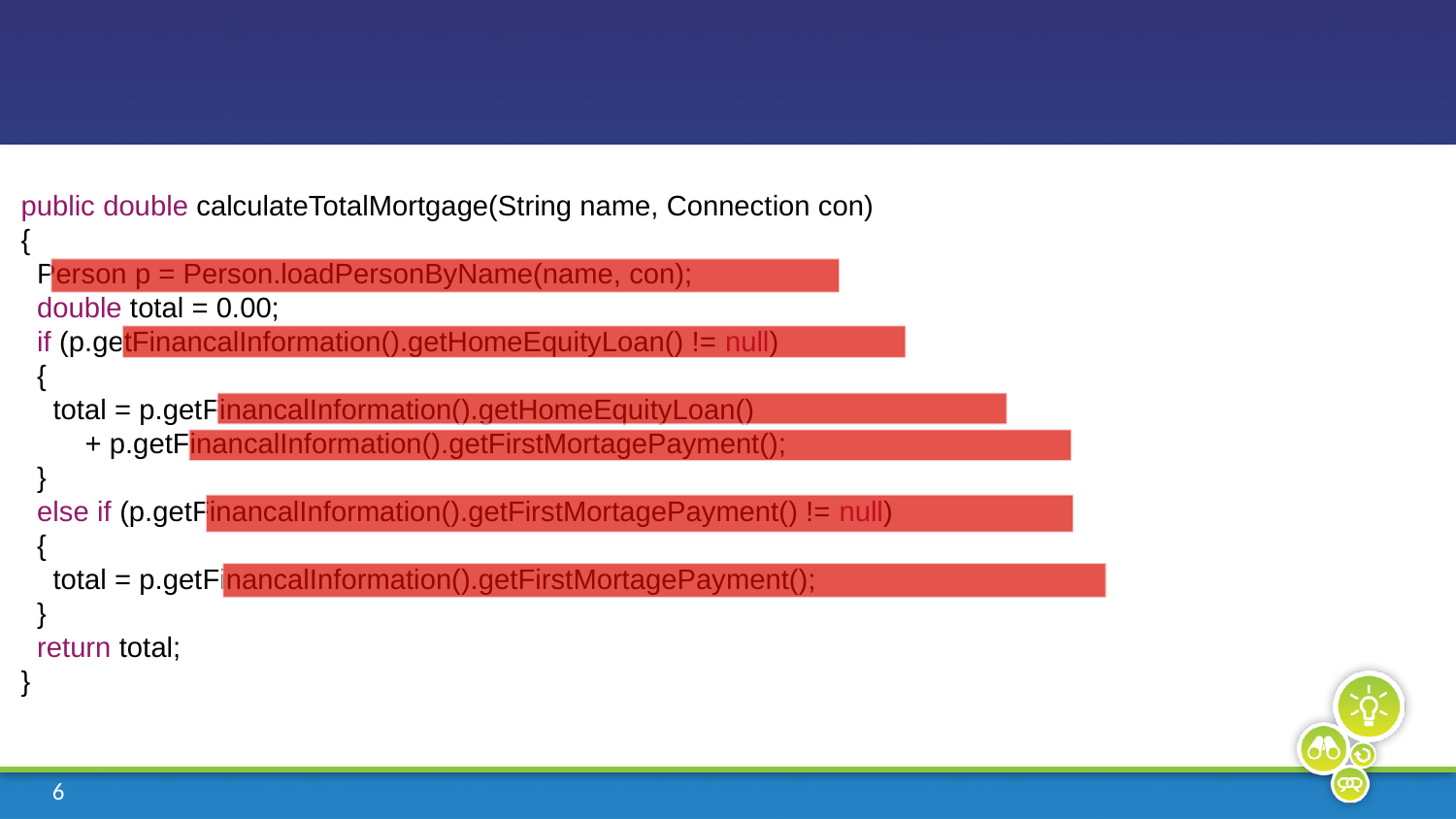

public double calculateTotalMortgage(String name, Connection con)
{
  Person p = Person.loadPersonByName(name, con);
  double total = 0.00;
  if (p.getFinancalInformation().getHomeEquityLoan() != null)
  {
    total = p.getFinancalInformation().getHomeEquityLoan()
        + p.getFinancalInformation().getFirstMortagePayment();
  }
  else if (p.getFinancalInformation().getFirstMortagePayment() != null)
  {
    total = p.getFinancalInformation().getFirstMortagePayment();
  }
  return total;
}